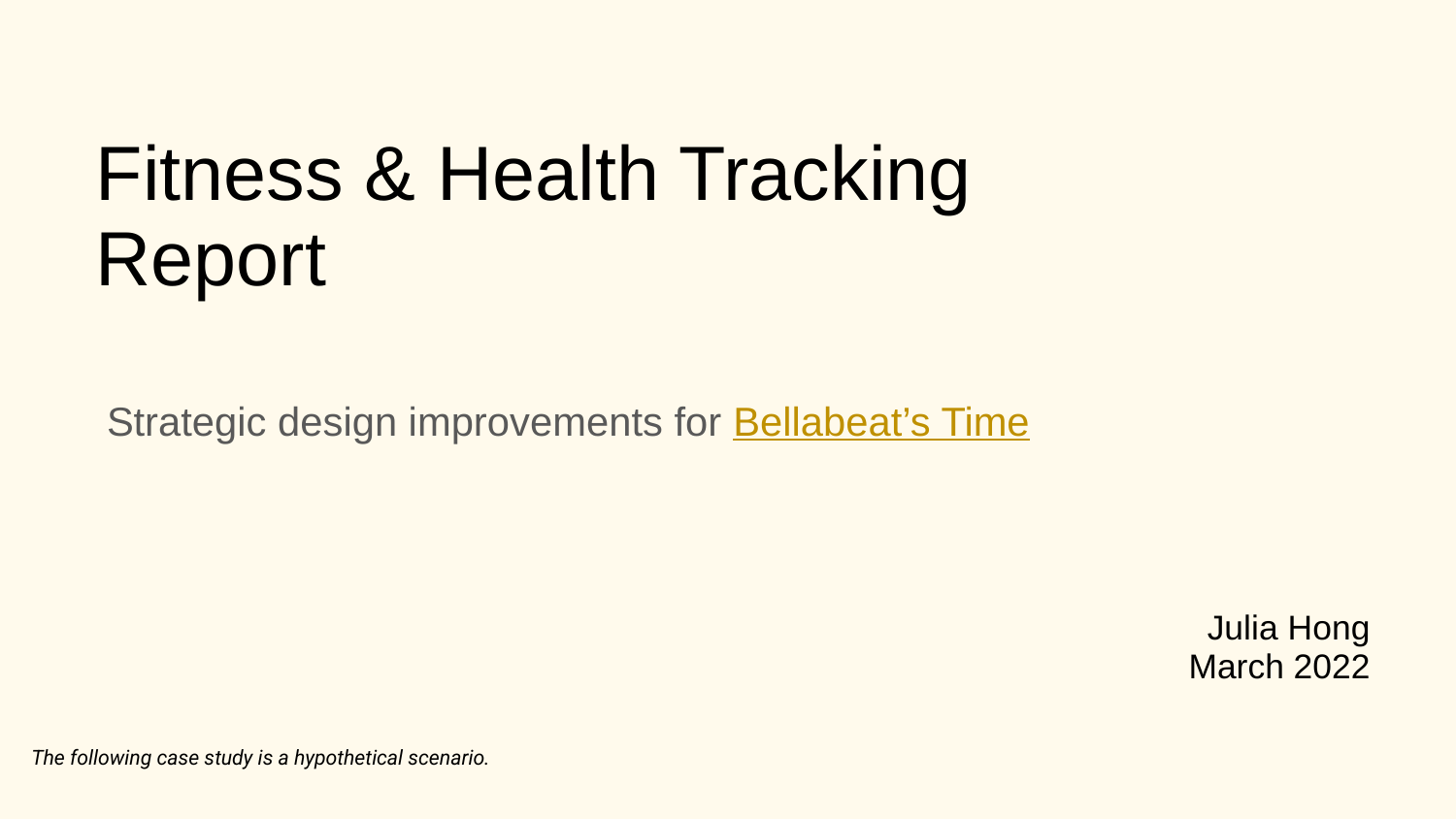

# Fitness & Health Tracking Report

Strategic design improvements for Bellabeat’s Time
Julia Hong
March 2022
The following case study is a hypothetical scenario.